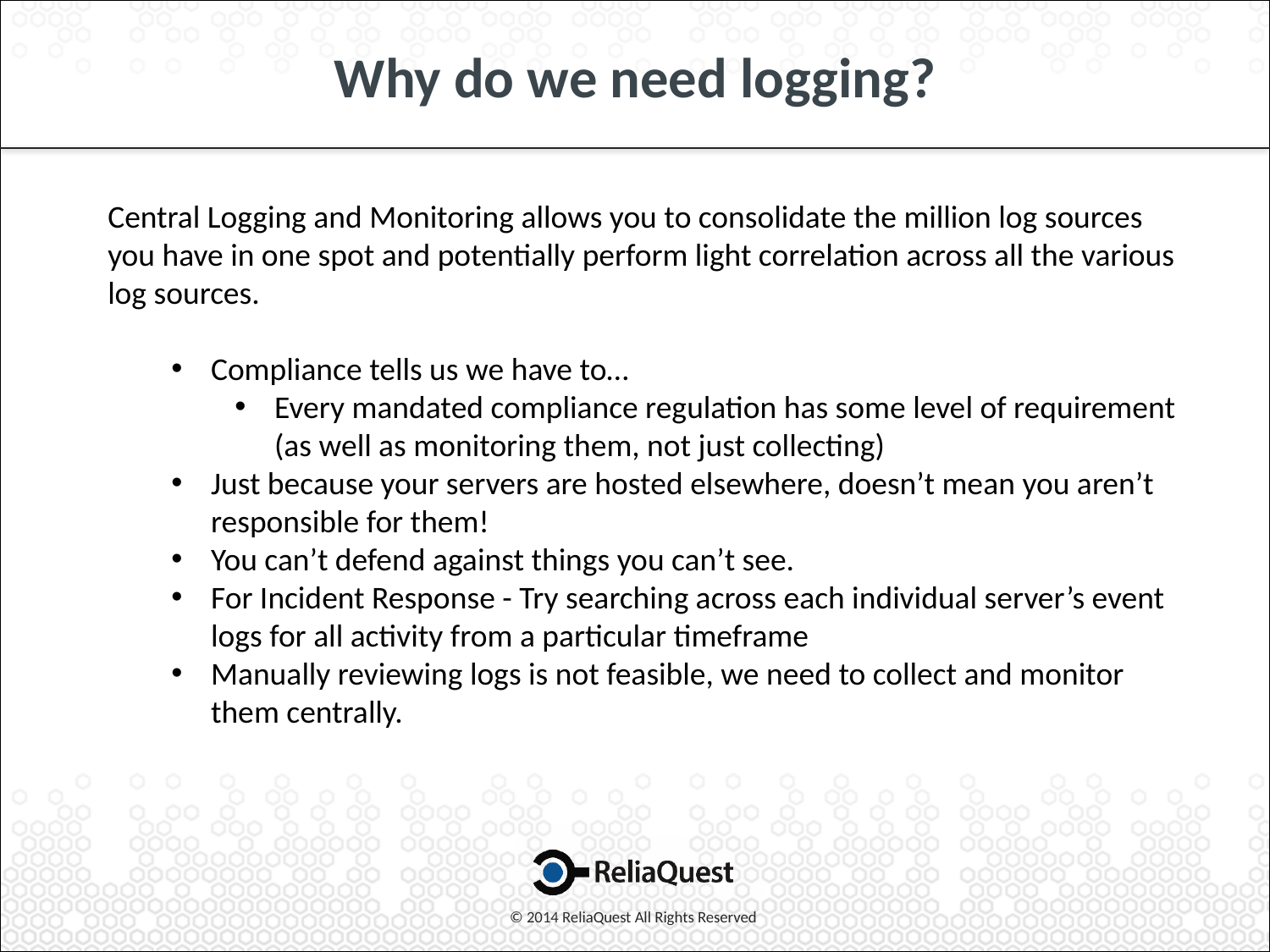

# Why do we need logging?
Central Logging and Monitoring allows you to consolidate the million log sources you have in one spot and potentially perform light correlation across all the various log sources.

Compliance tells us we have to…
Every mandated compliance regulation has some level of requirement (as well as monitoring them, not just collecting)
Just because your servers are hosted elsewhere, doesn’t mean you aren’t responsible for them!
You can’t defend against things you can’t see.
For Incident Response - Try searching across each individual server’s event logs for all activity from a particular timeframe
Manually reviewing logs is not feasible, we need to collect and monitor them centrally.